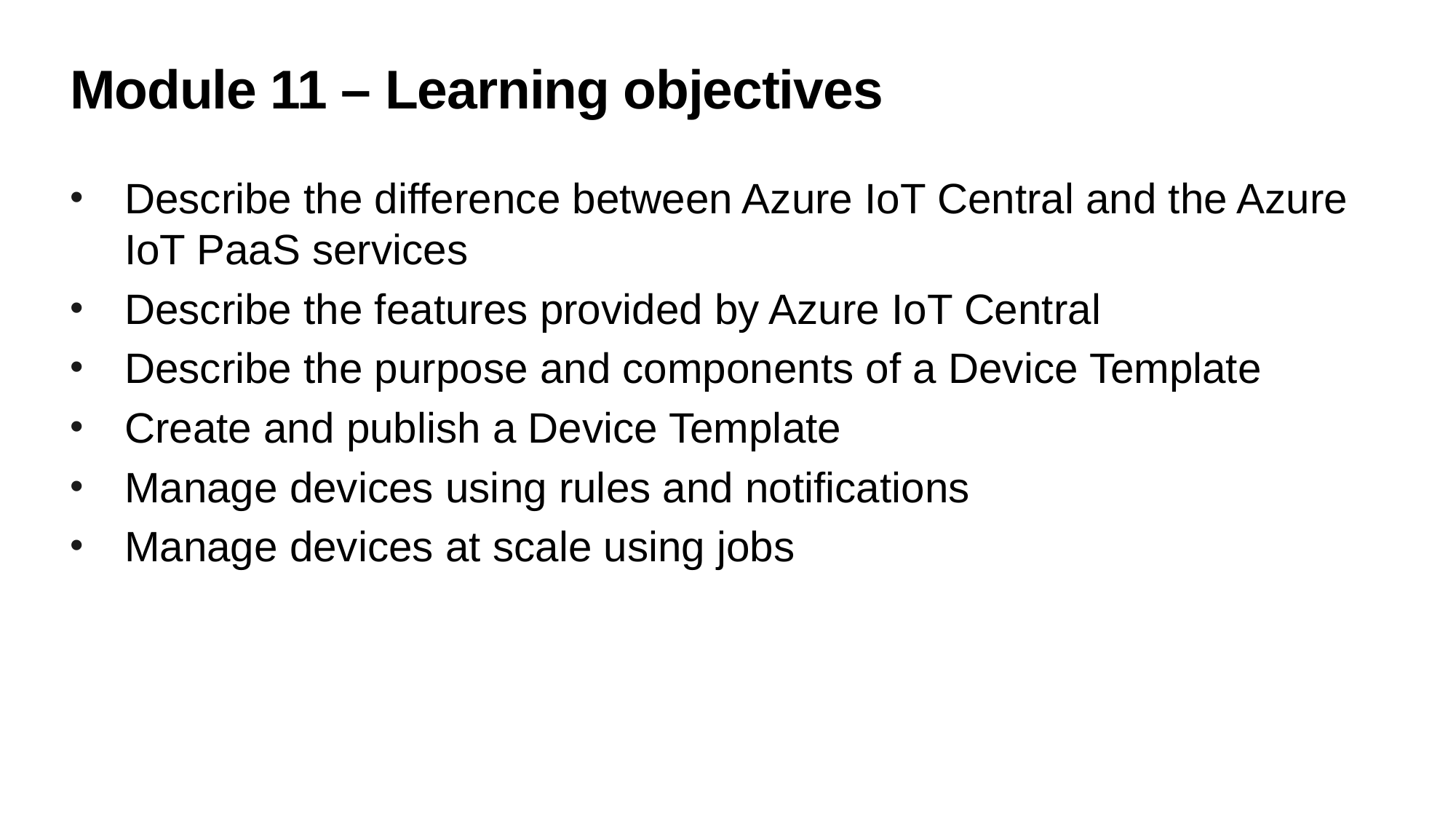

# Module 11 – Learning objectives
Describe the difference between Azure IoT Central and the Azure IoT PaaS services
Describe the features provided by Azure IoT Central
Describe the purpose and components of a Device Template
Create and publish a Device Template
Manage devices using rules and notifications
Manage devices at scale using jobs